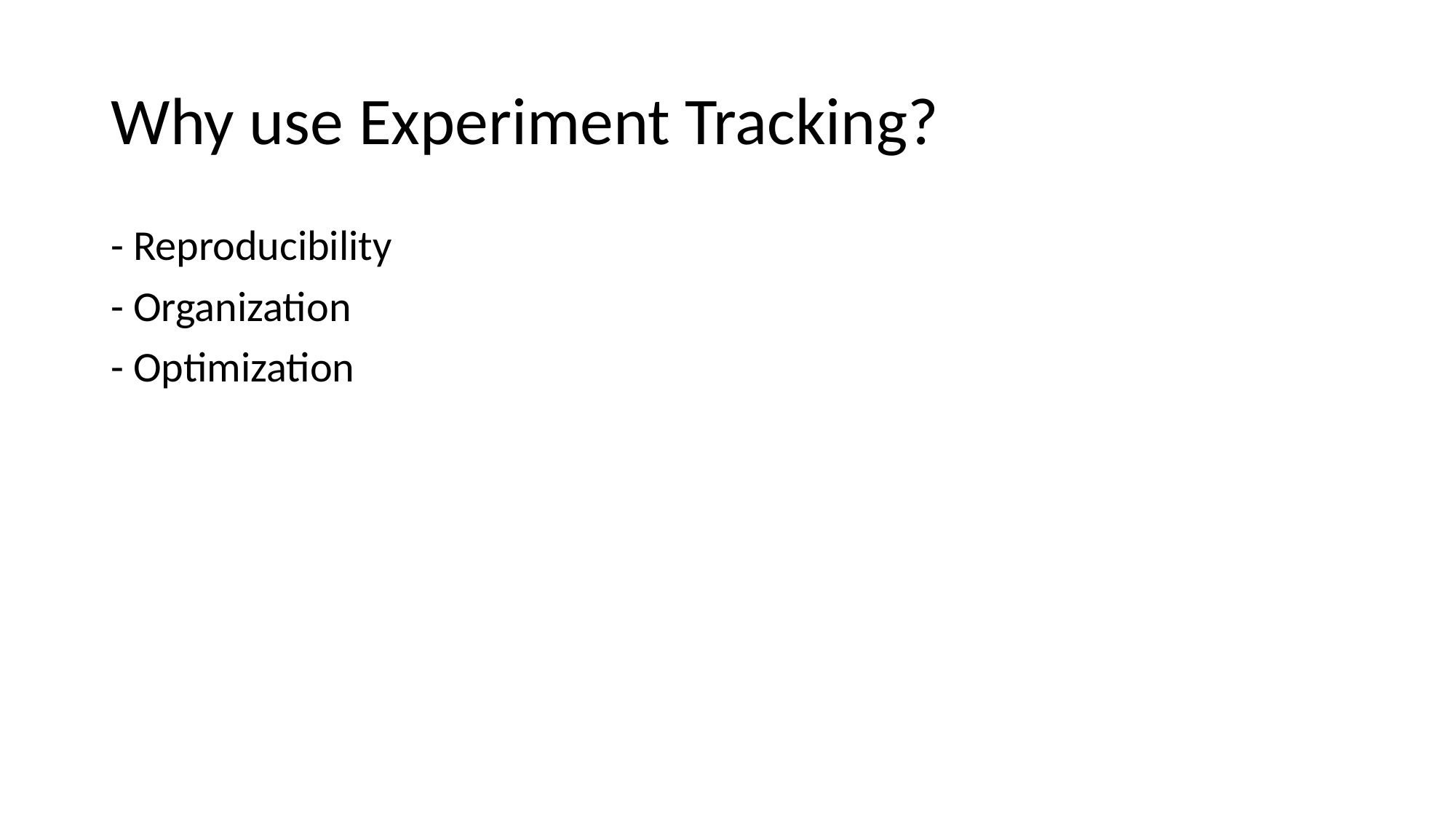

# Why use Experiment Tracking?
- Reproducibility
- Organization
- Optimization